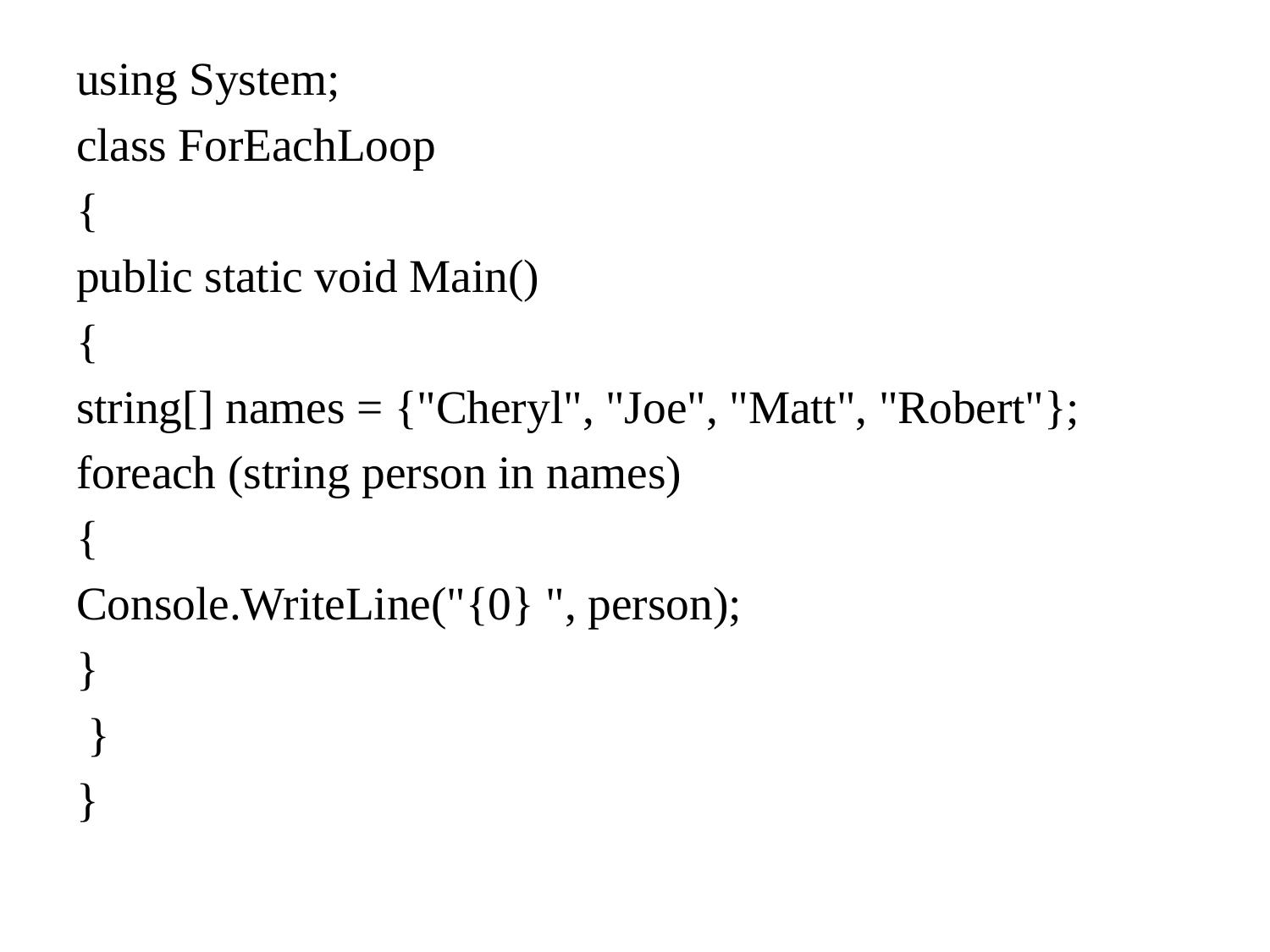

using System;
class ForEachLoop
{
public static void Main()
{
string[] names = {"Cheryl", "Joe", "Matt", "Robert"};
foreach (string person in names)
{
Console.WriteLine("{0} ", person);
}
 }
}